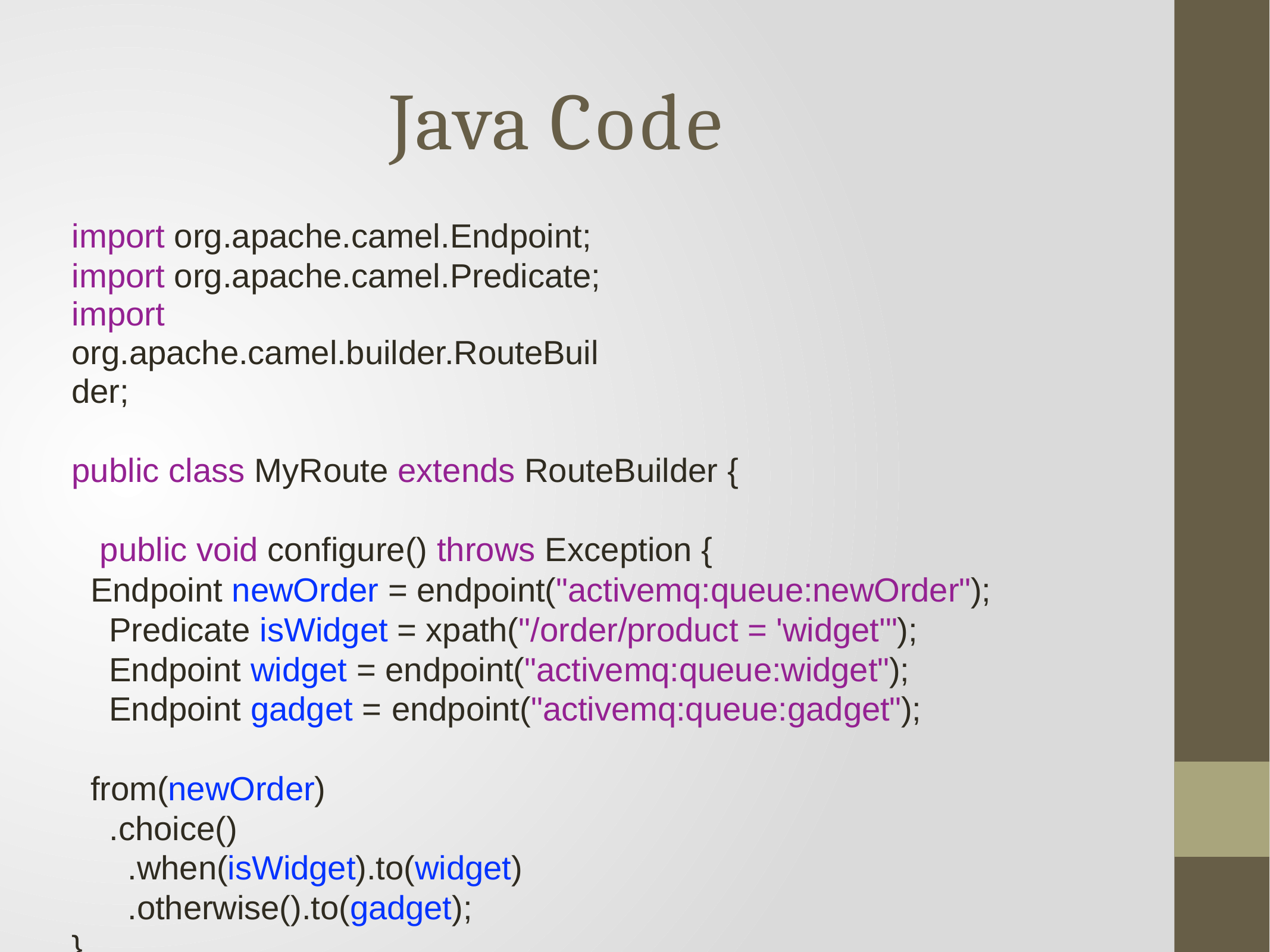

# Java Code
import org.apache.camel.Endpoint;  import org.apache.camel.Predicate;
import org.apache.camel.builder.RouteBuilder;
public class MyRoute extends RouteBuilder {  public void configure() throws Exception {
Endpoint newOrder = endpoint("activemq:queue:newOrder");  Predicate isWidget = xpath("/order/product = 'widget'");  Endpoint widget = endpoint("activemq:queue:widget");  Endpoint gadget = endpoint("activemq:queue:gadget");

from(newOrder)
.choice()
.when(isWidget).to(widget)
.otherwise().to(gadget);
}
}